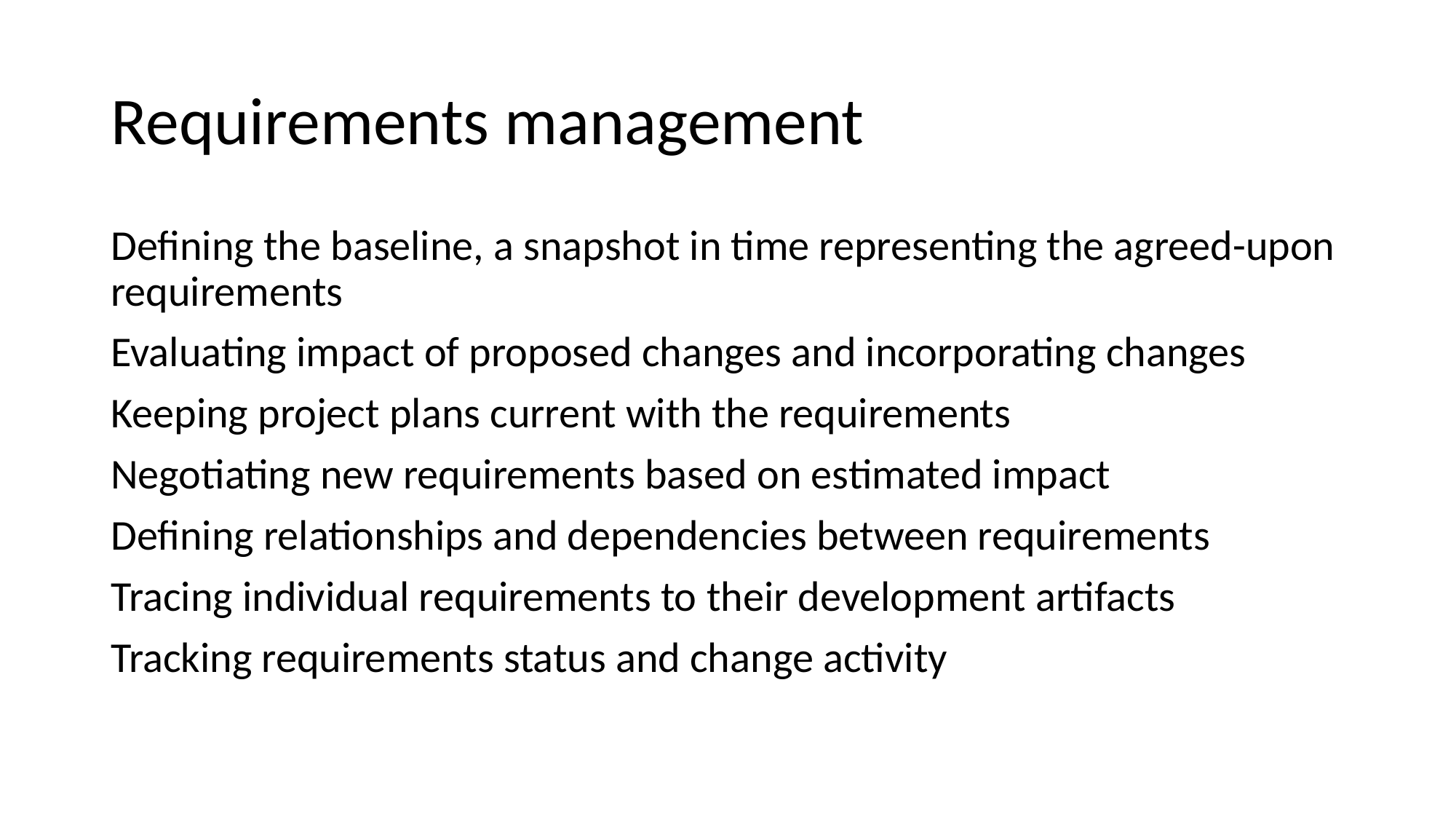

# Requirements management
Defining the baseline, a snapshot in time representing the agreed-upon requirements
Evaluating impact of proposed changes and incorporating changes
Keeping project plans current with the requirements
Negotiating new requirements based on estimated impact
Defining relationships and dependencies between requirements
Tracing individual requirements to their development artifacts
Tracking requirements status and change activity